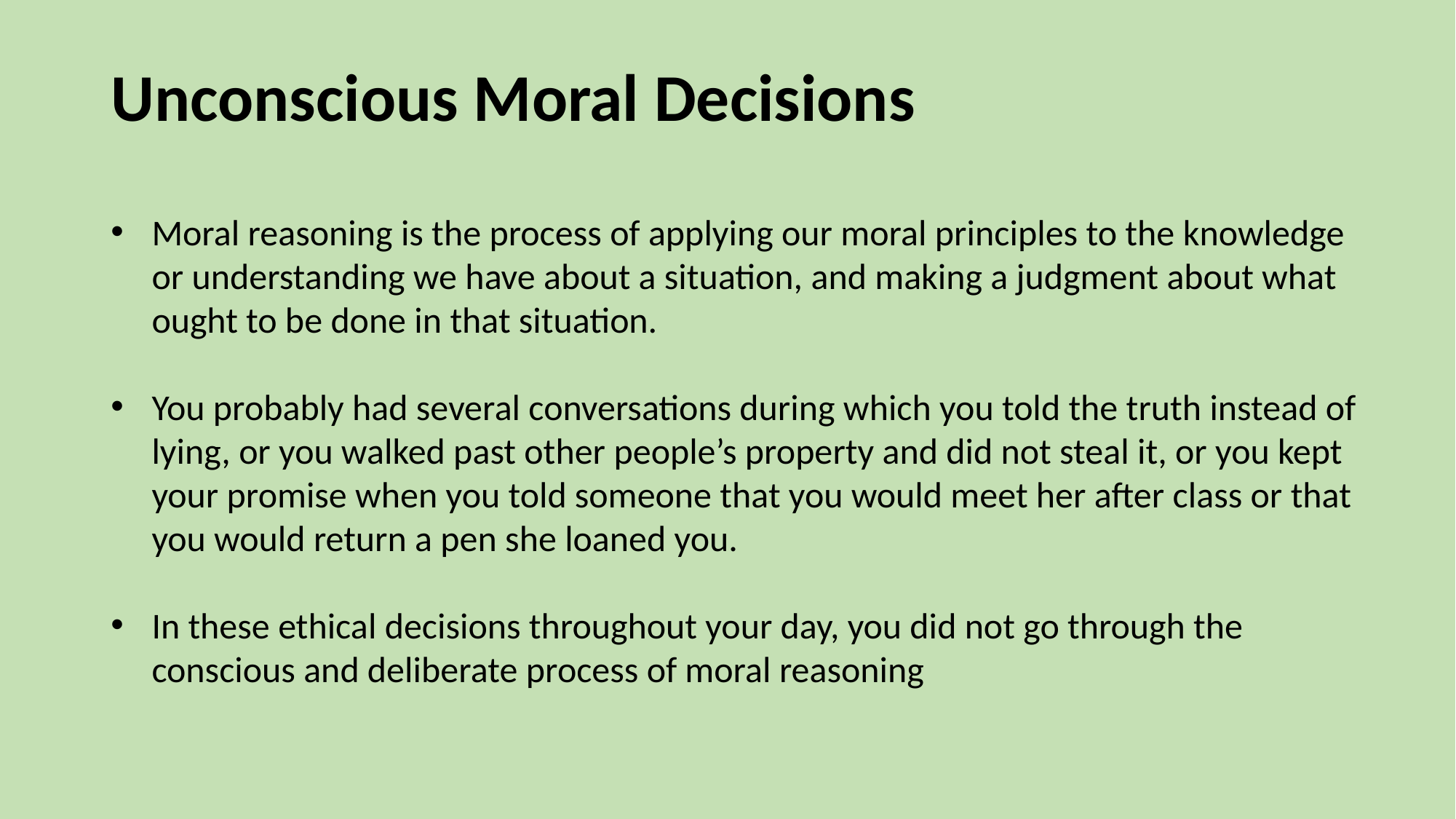

# Unconscious Moral Decisions
Moral reasoning is the process of applying our moral principles to the knowledge or understanding we have about a situation, and making a judgment about what ought to be done in that situation.

You probably had several conversations during which you told the truth instead of lying, or you walked past other people’s property and did not steal it, or you kept your promise when you told someone that you would meet her after class or that you would return a pen she loaned you.

In these ethical decisions throughout your day, you did not go through the conscious and deliberate process of moral reasoning